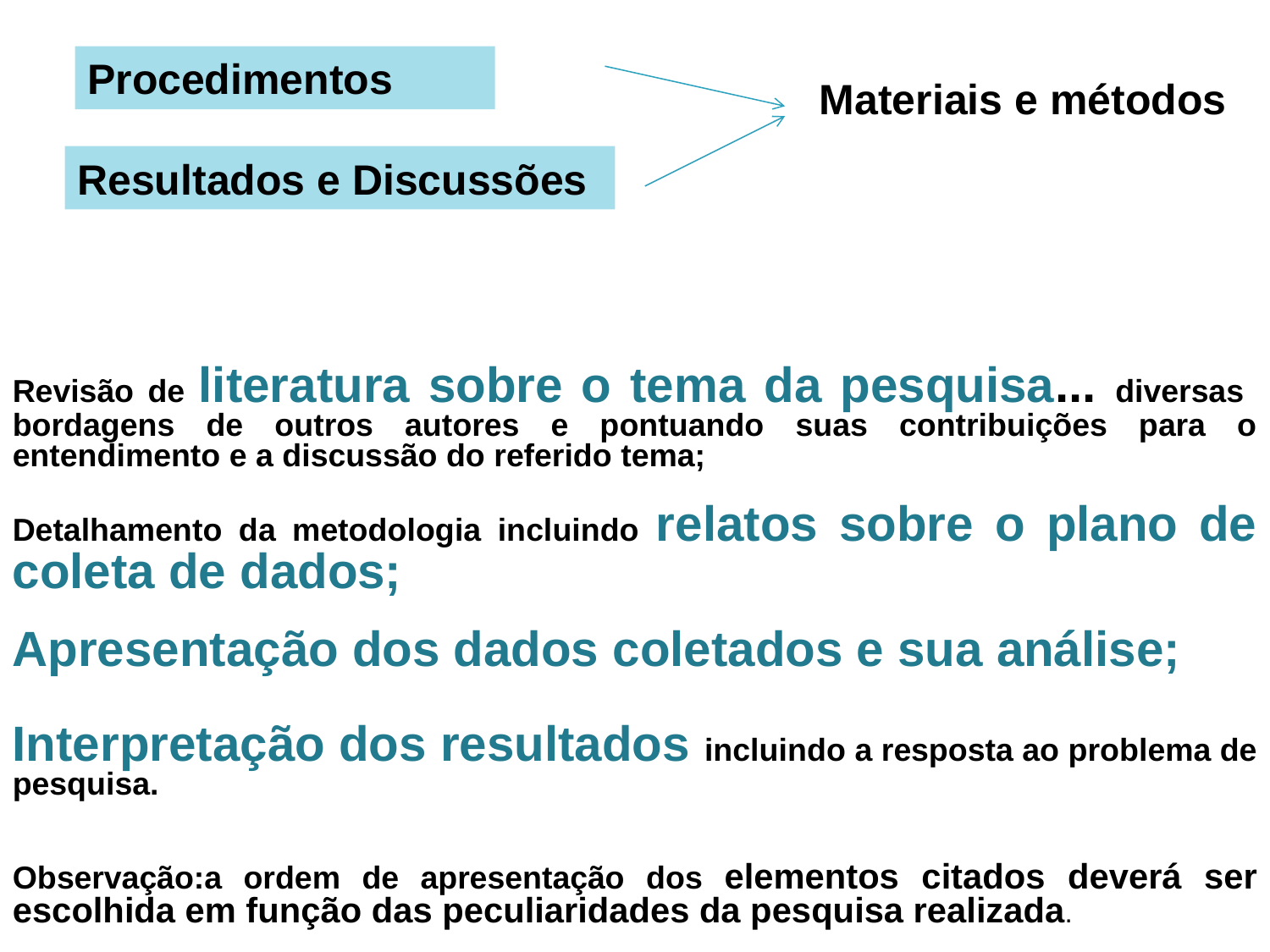

Procedimentos
Materiais e métodos
Resultados e Discussões

Revisão de literatura sobre o tema da pesquisa... diversas  bordagens de outros autores e pontuando suas contribuições para o entendimento e a discussão do referido tema;

Detalhamento da metodologia incluindo relatos sobre o plano de coleta de dados;

Apresentação dos dados coletados e sua análise;

Interpretação dos resultados incluindo a resposta ao problema de pesquisa.

Observação:a ordem de apresentação dos elementos citados deverá ser escolhida em função das peculiaridades da pesquisa realizada.